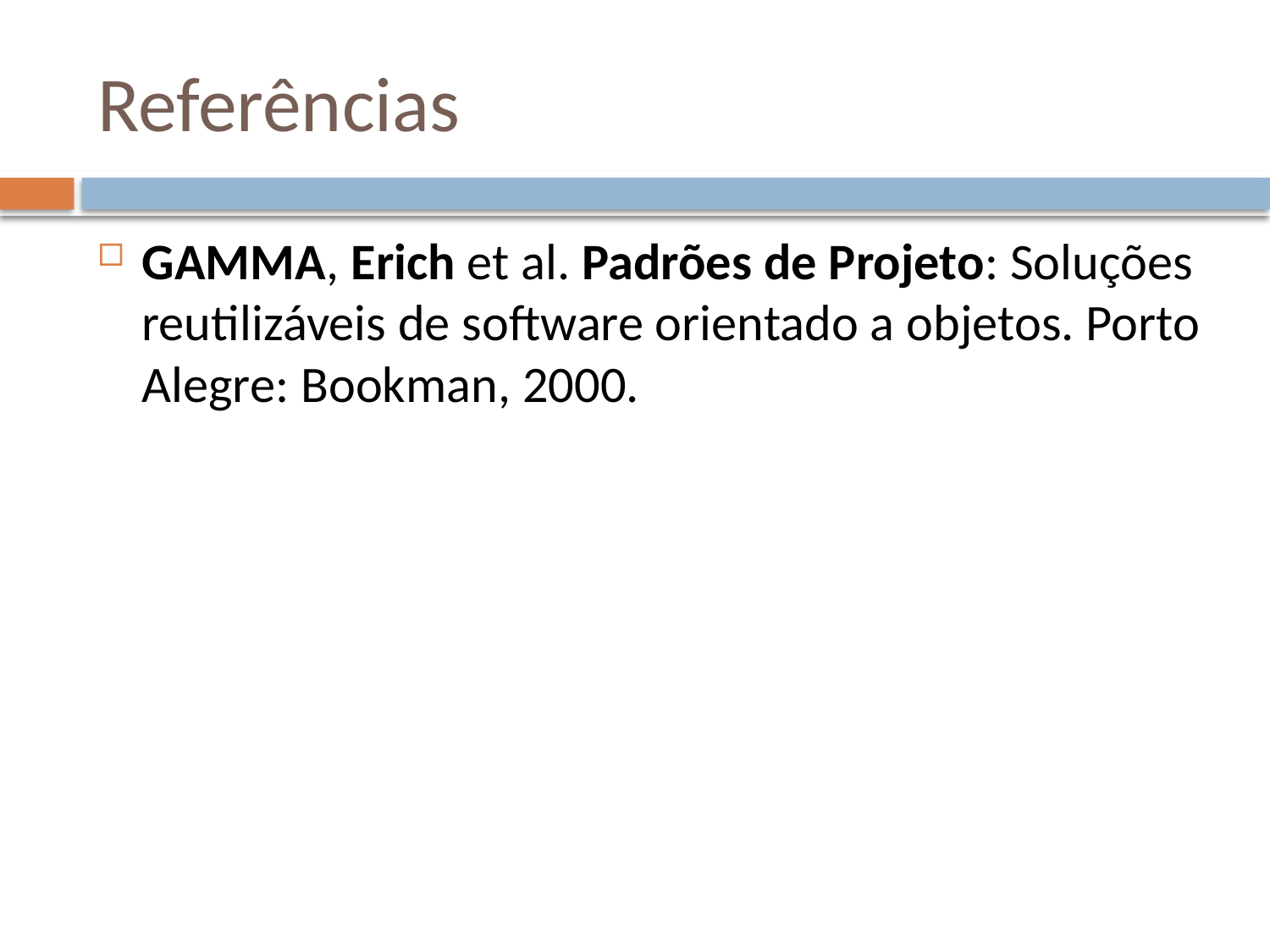

# Referências
GAMMA, Erich et al. Padrões de Projeto: Soluções reutilizáveis de software orientado a objetos. Porto Alegre: Bookman, 2000.